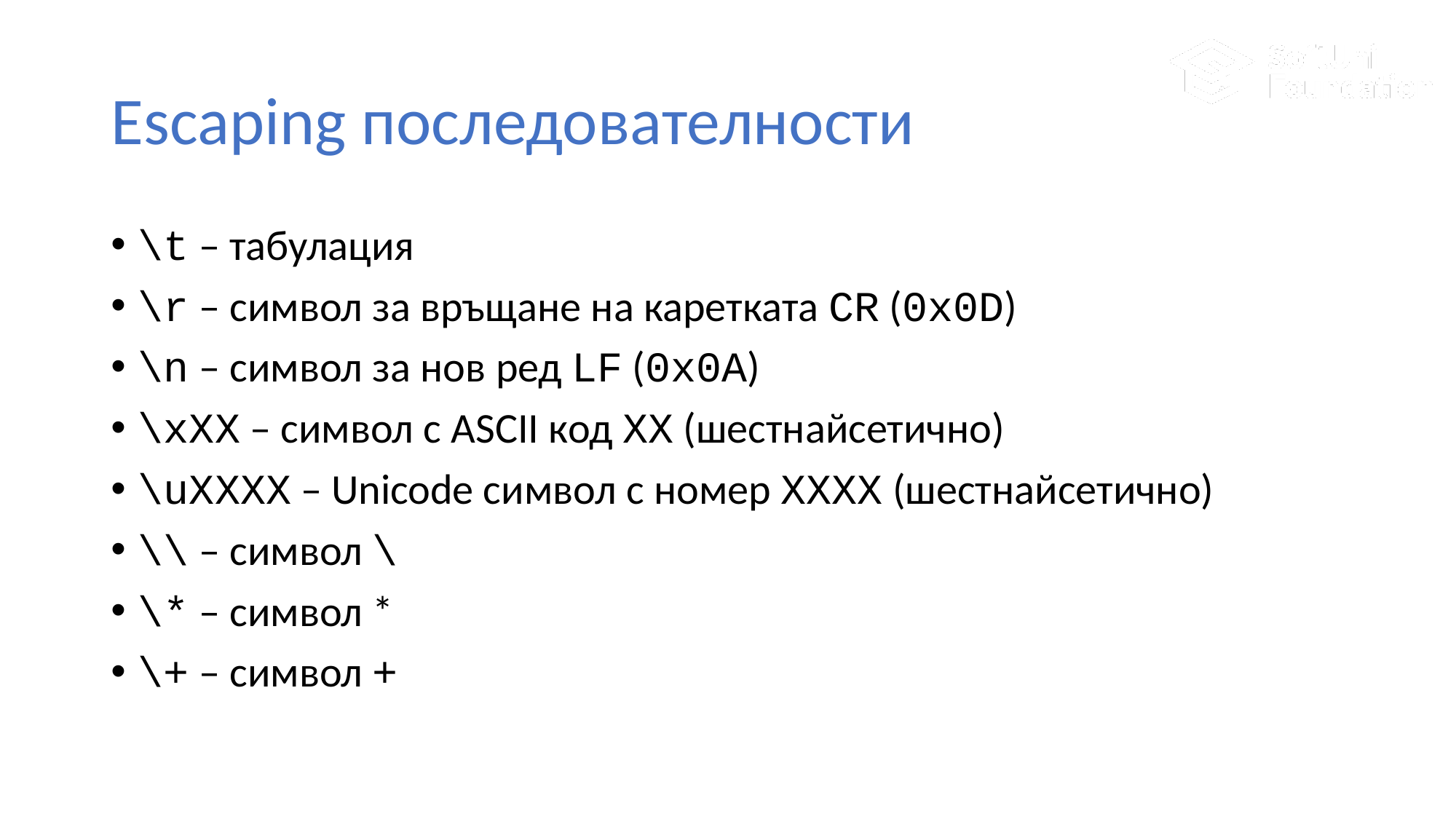

# Escaping последователности
\t – табулация
\r – символ за връщане на каретката CR (0x0D)
\n – символ за нов ред LF (0x0А)
\xXX – символ с ASCII код XX (шестнайсетично)
\uXXXX – Unicode символ с номер XXXX (шестнайсетично)
\\ – символ \
\* – символ *
\+ – символ +